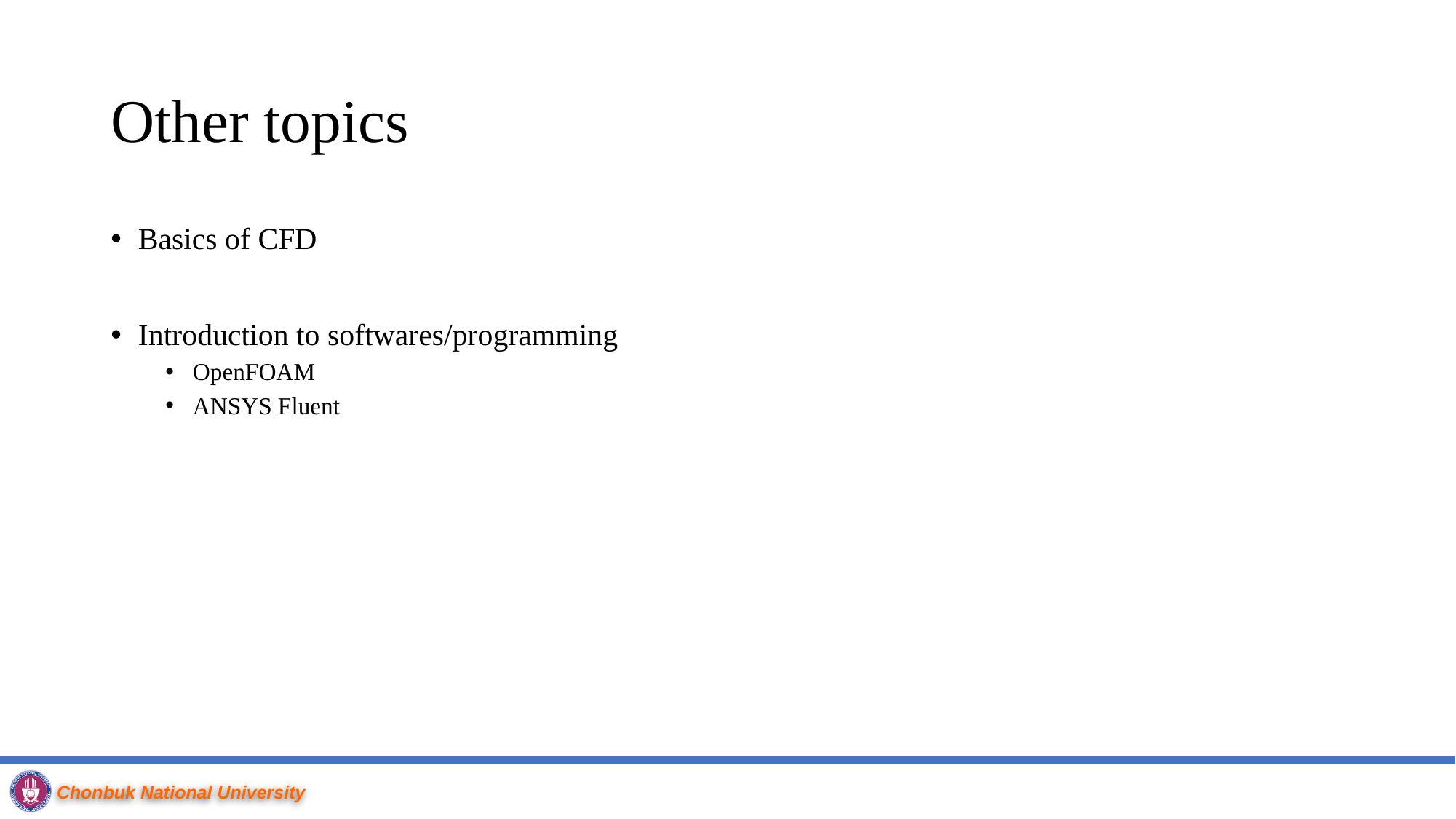

# Other topics
Basics of CFD

Introduction to softwares/programming
OpenFOAM
ANSYS Fluent